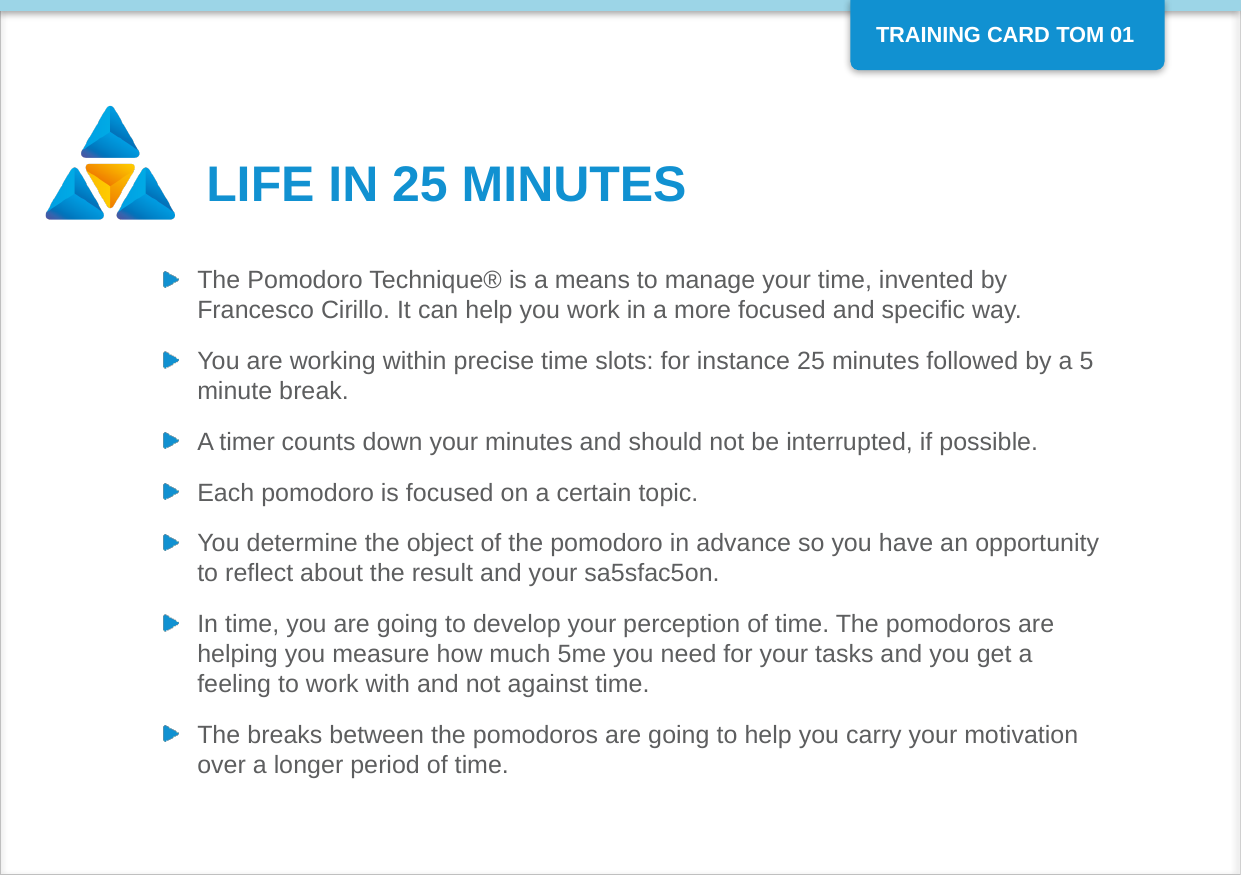

# LIFE IN 25 MINUTES
The Pomodoro Technique® is a means to manage your time, invented by Francesco Cirillo. It can help you work in a more focused and specific way.
You are working within precise time slots: for instance 25 minutes followed by a 5 minute break.
A timer counts down your minutes and should not be interrupted, if possible.
Each pomodoro is focused on a certain topic.
You determine the object of the pomodoro in advance so you have an opportunity to reflect about the result and your sa5sfac5on.
In time, you are going to develop your perception of time. The pomodoros are helping you measure how much 5me you need for your tasks and you get a feeling to work with and not against time.
The breaks between the pomodoros are going to help you carry your motivation over a longer period of time.